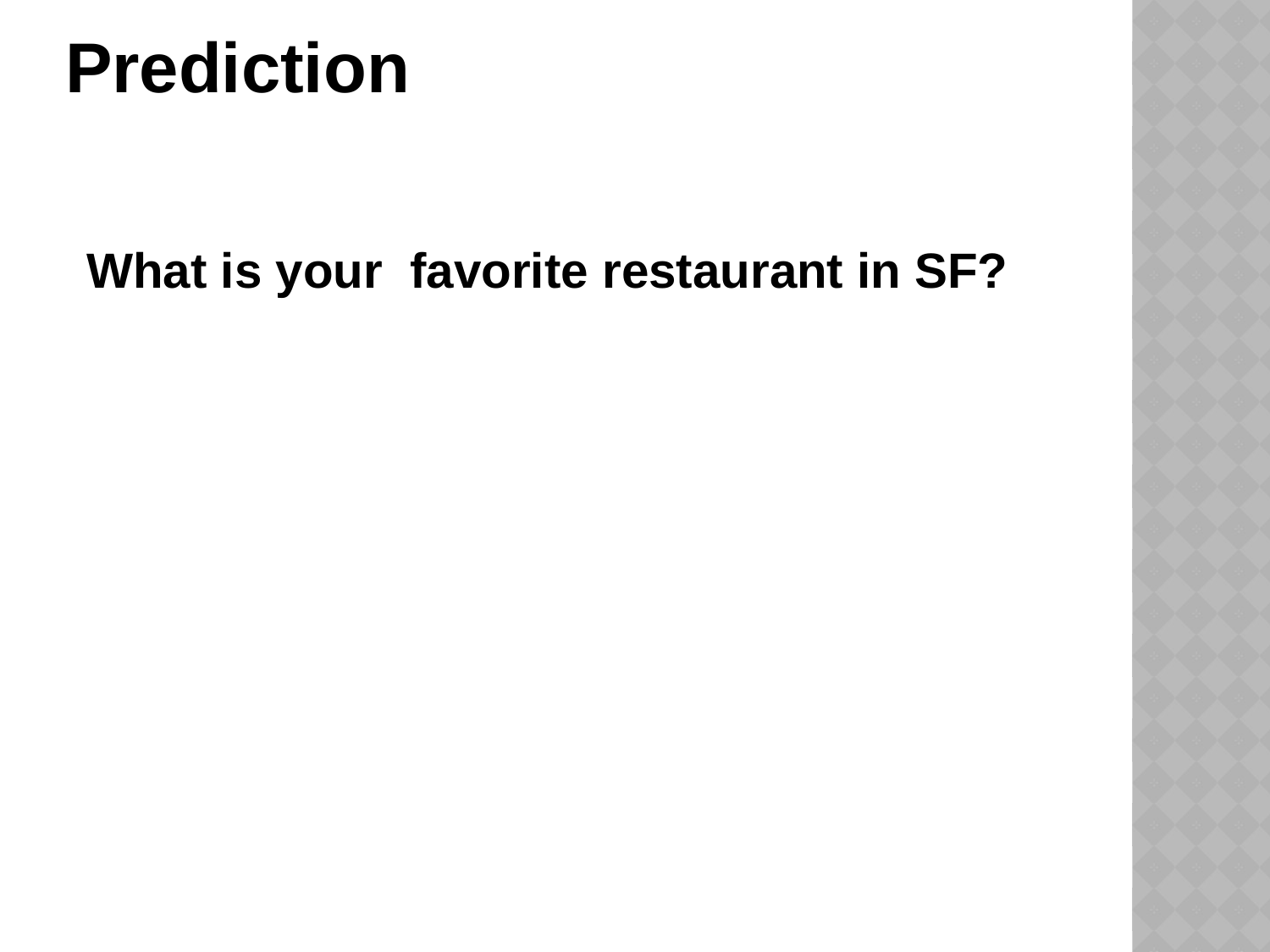

Prediction
What is your  favorite restaurant in SF?